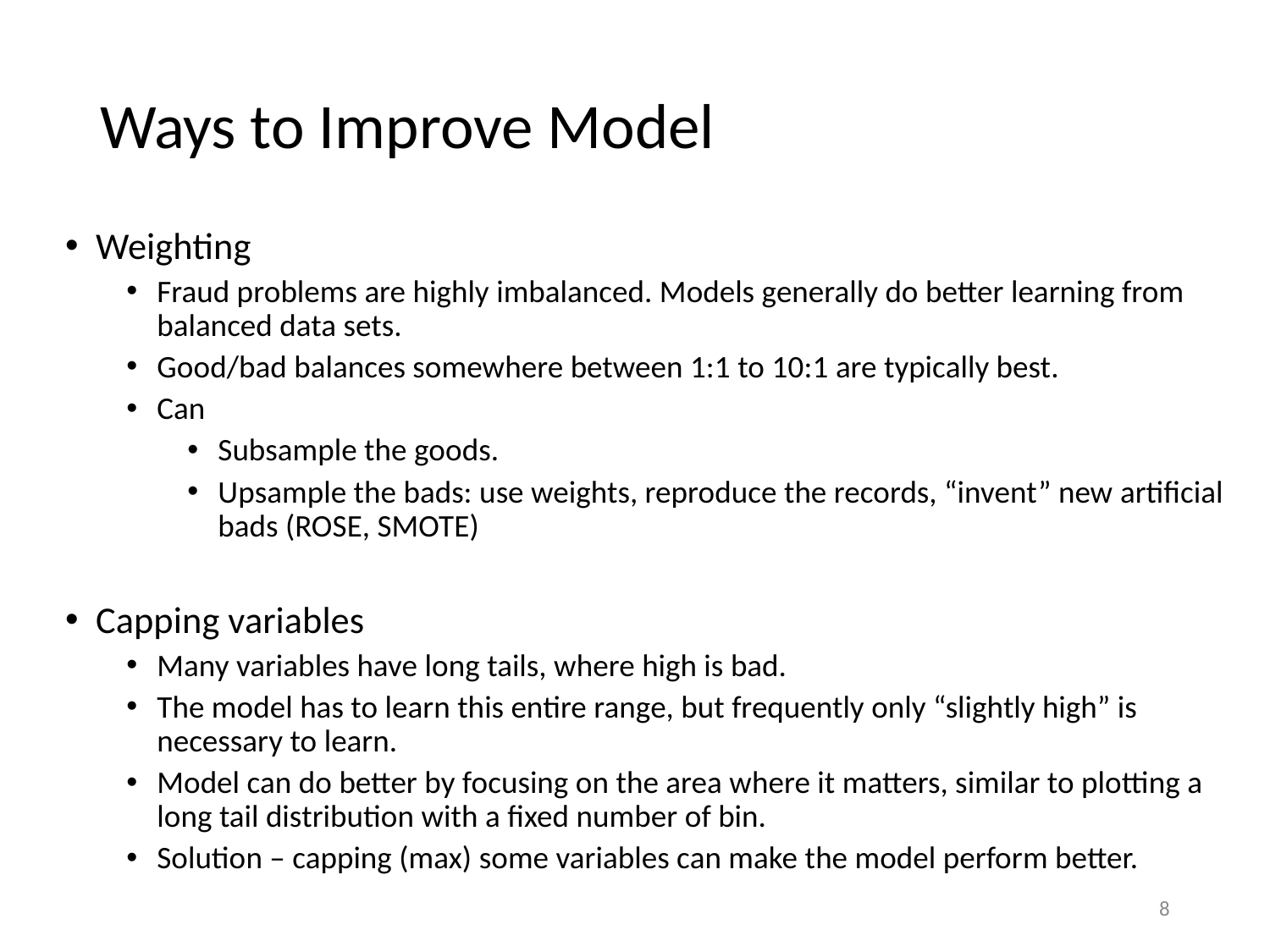

# Ways to Improve Model
Weighting
Fraud problems are highly imbalanced. Models generally do better learning from balanced data sets.
Good/bad balances somewhere between 1:1 to 10:1 are typically best.
Can
Subsample the goods.
Upsample the bads: use weights, reproduce the records, “invent” new artificial bads (ROSE, SMOTE)

Capping variables
Many variables have long tails, where high is bad.
The model has to learn this entire range, but frequently only “slightly high” is necessary to learn.
Model can do better by focusing on the area where it matters, similar to plotting a long tail distribution with a fixed number of bin.
Solution – capping (max) some variables can make the model perform better.
8